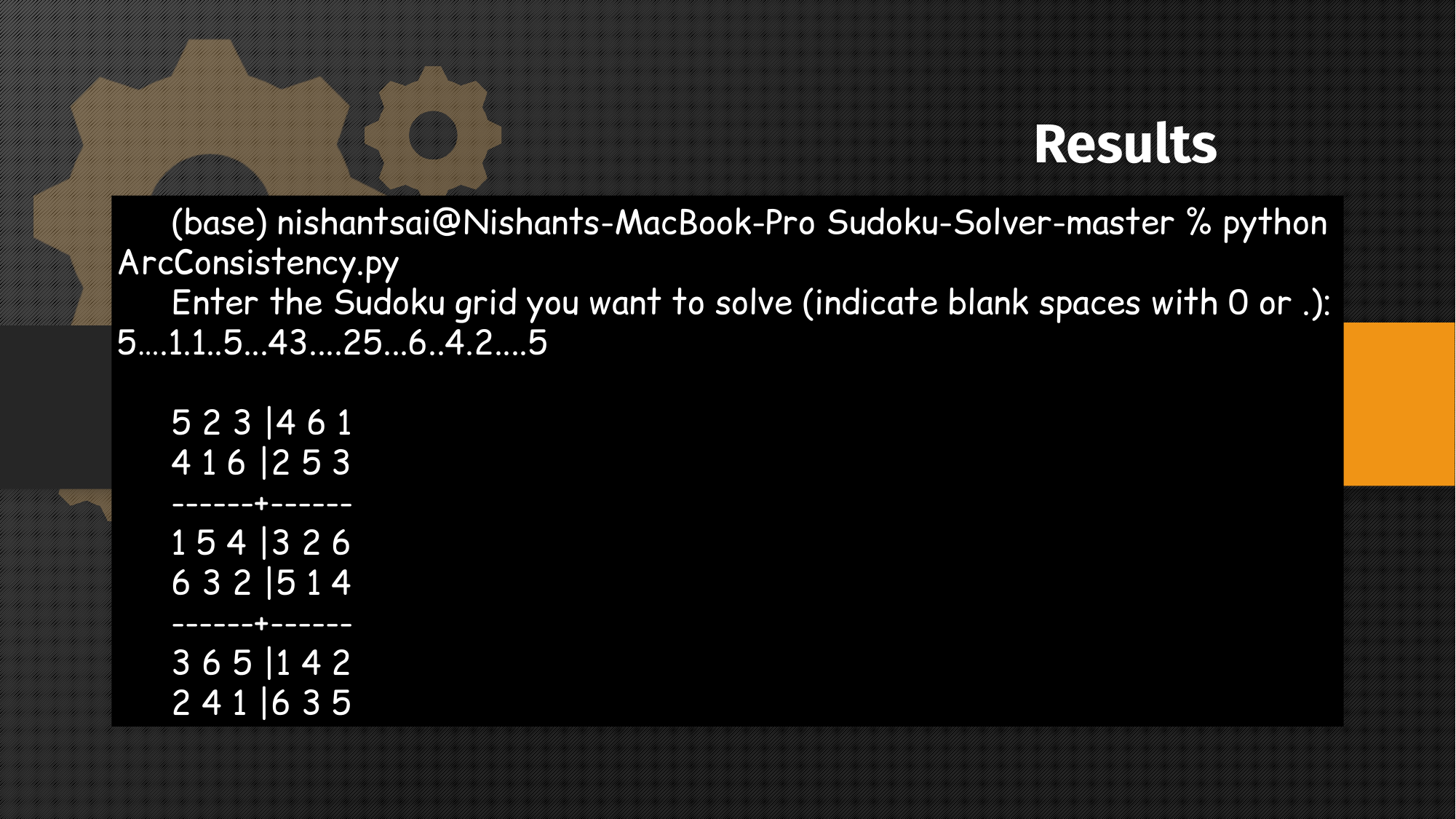

# Results
(base) nishantsai@Nishants-MacBook-Pro Sudoku-Solver-master % python ArcConsistency.py
Enter the Sudoku grid you want to solve (indicate blank spaces with 0 or .): 5….1.1..5...43....25...6..4.2....5

5 2 3 |4 6 1
4 1 6 |2 5 3
------+------
1 5 4 |3 2 6
6 3 2 |5 1 4
------+------
3 6 5 |1 4 2
2 4 1 |6 3 5